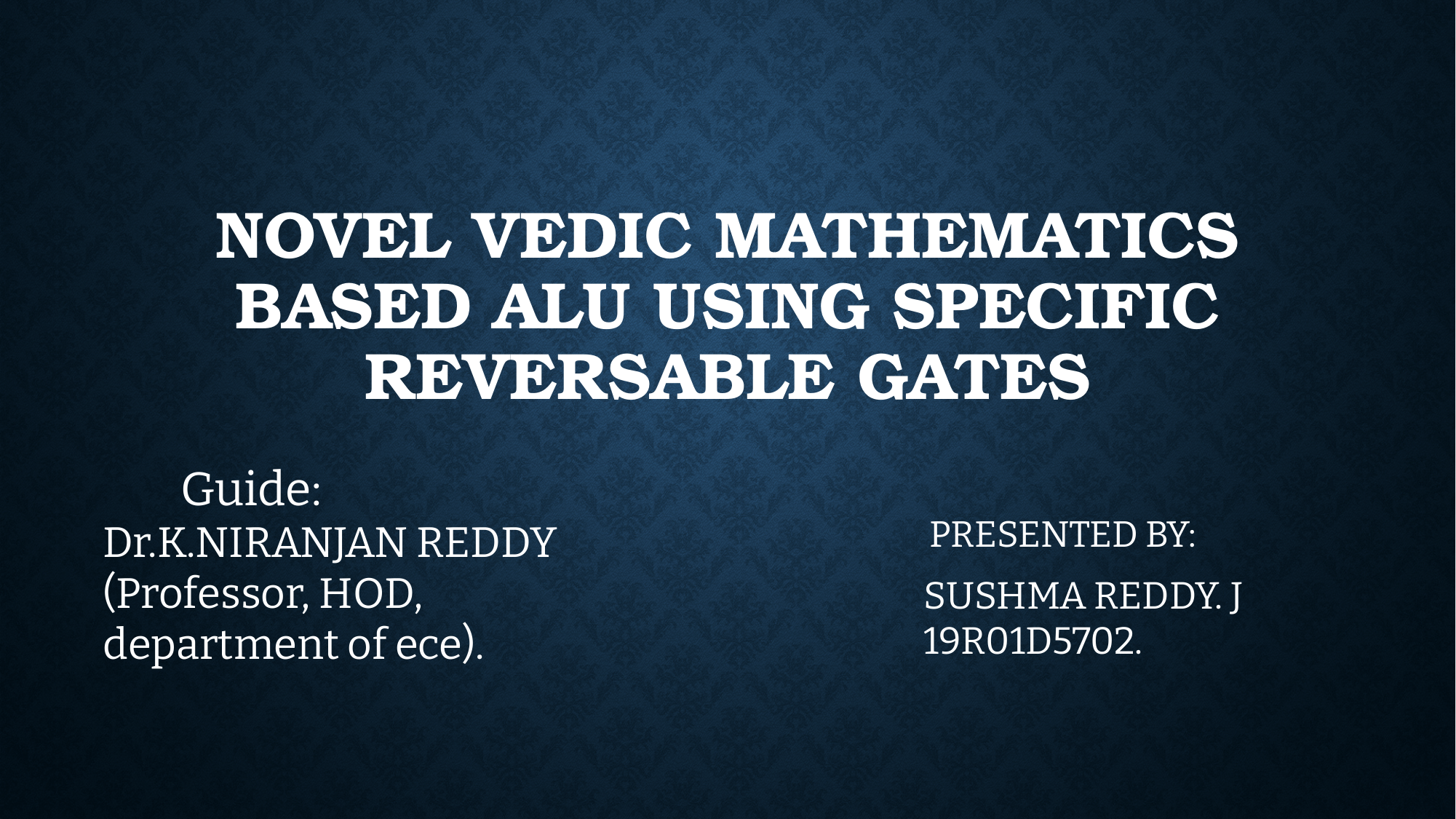

# NOVEL VEDIC MATHEMATICS BASED ALU USING SPECIFIC REVERSABLE GATES
         Guide:
Dr.K.NIRANJAN REDDY
(Professor, HOD, department of ece).
PRESENTED BY:

SUSHMA REDDY. J
19R01D5702.